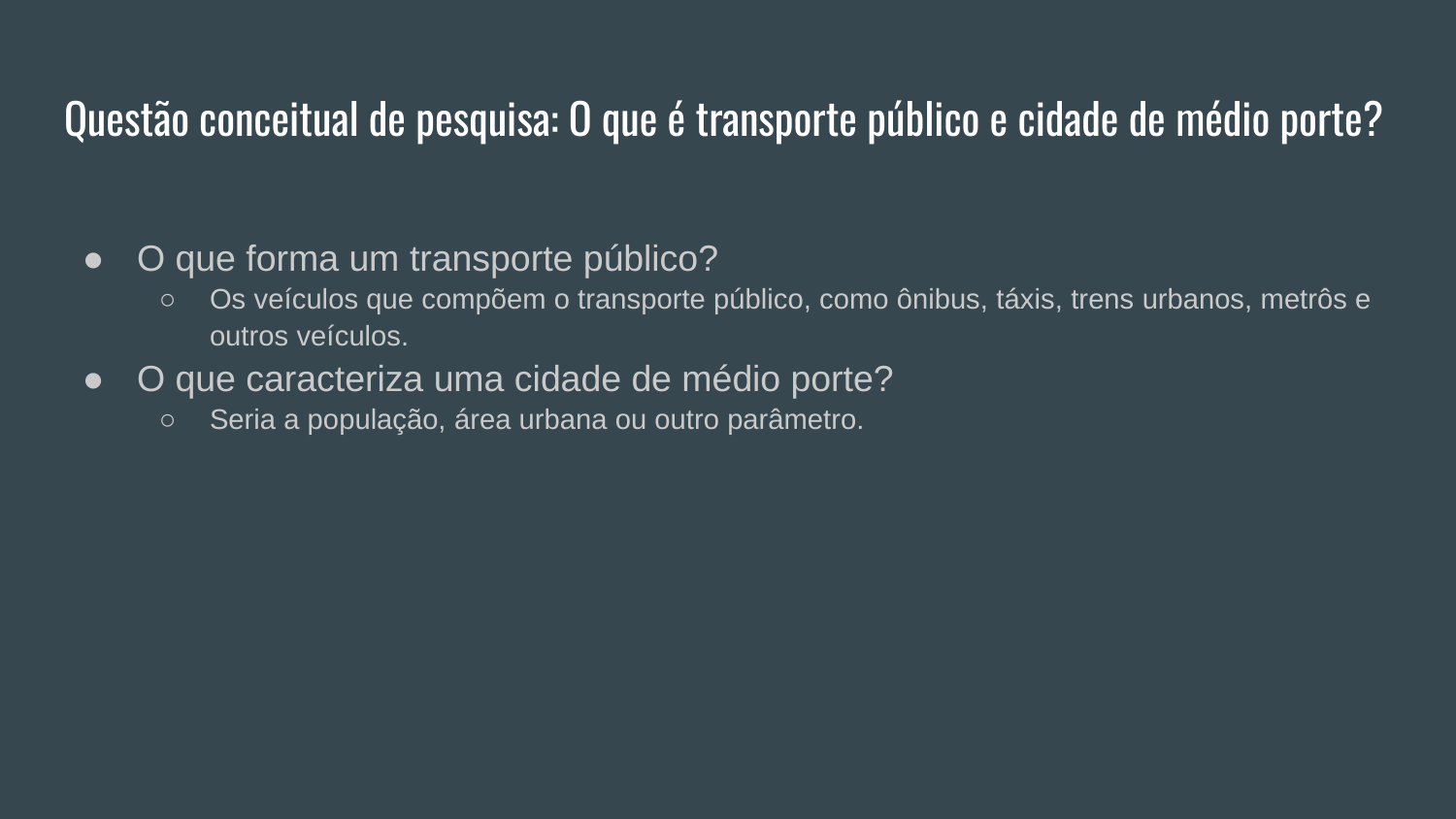

# Questão conceitual de pesquisa: O que é transporte público e cidade de médio porte?

O que forma um transporte público?
Os veículos que compõem o transporte público, como ônibus, táxis, trens urbanos, metrôs e outros veículos.
O que caracteriza uma cidade de médio porte?
Seria a população, área urbana ou outro parâmetro.